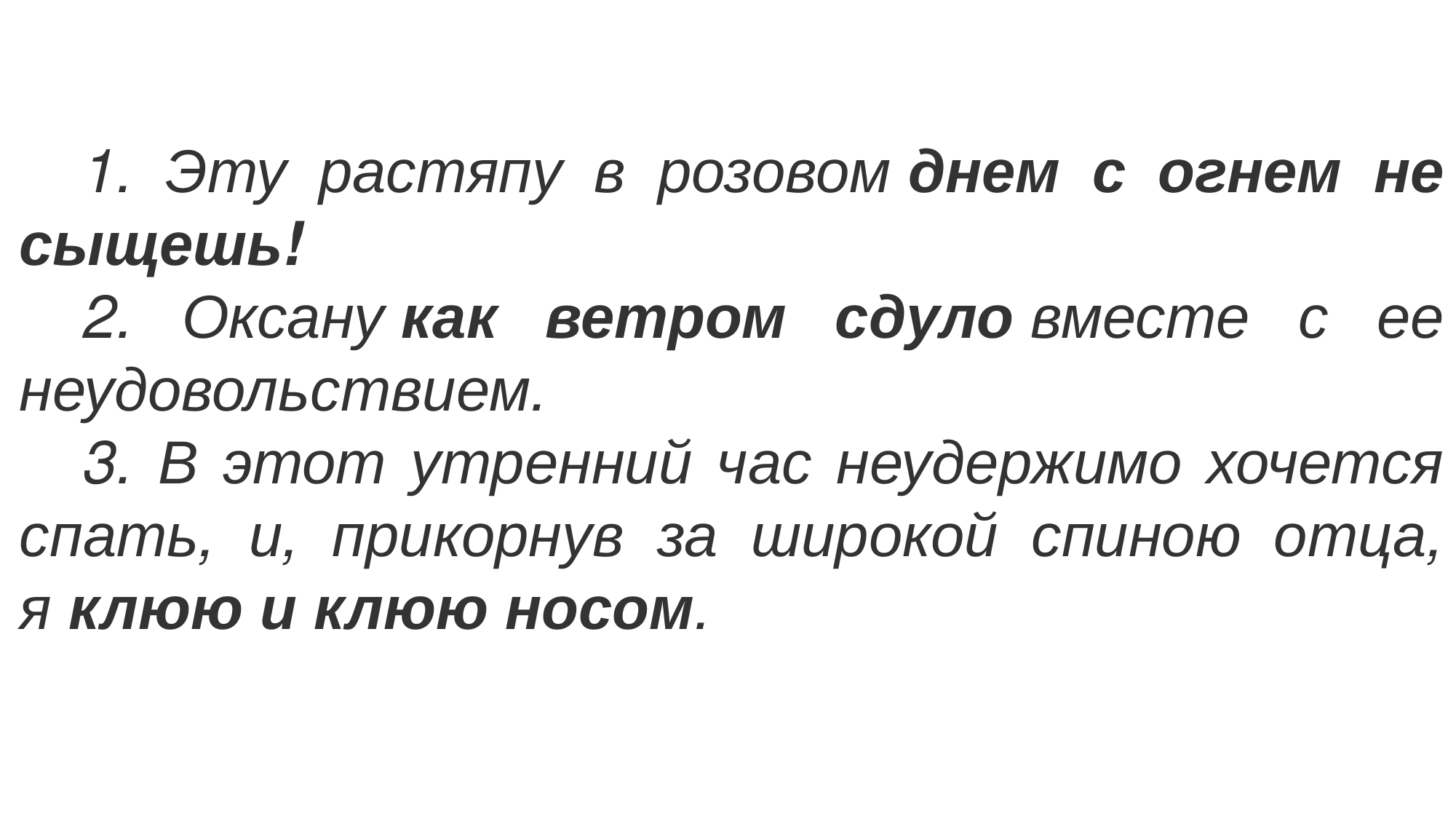

1. Эту растяпу в розовом днем с огнем не сыщешь!
2. Оксану как ветром сдуло вместе с ее неудовольствием.
3. В этот утренний час неудержимо хочется спать, и, прикорнув за широкой спиною отца, я клюю и клюю носом.